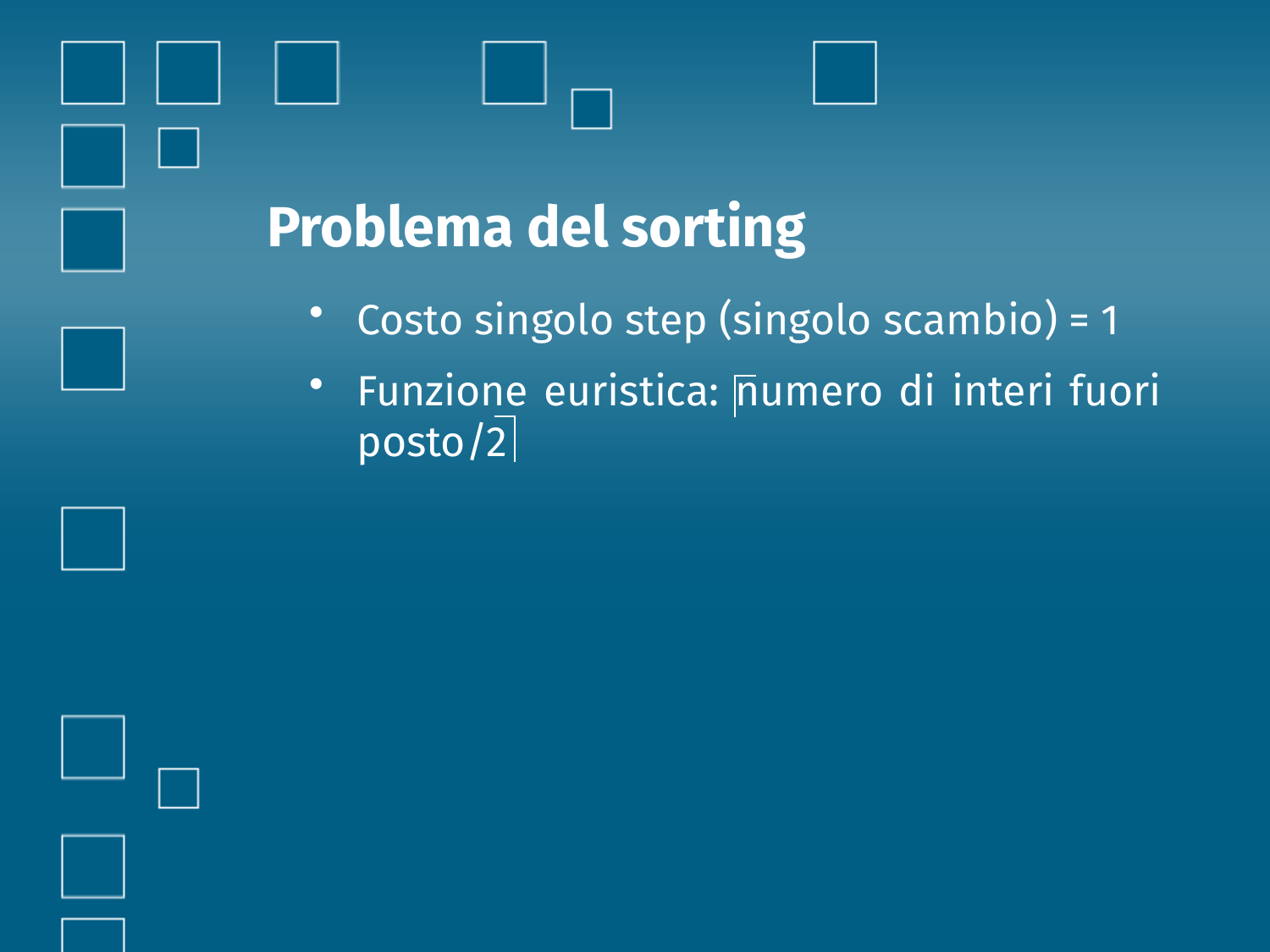

# Problema del sorting
Costo singolo step (singolo scambio) = 1
Funzione euristica: numero di interi fuori posto/2